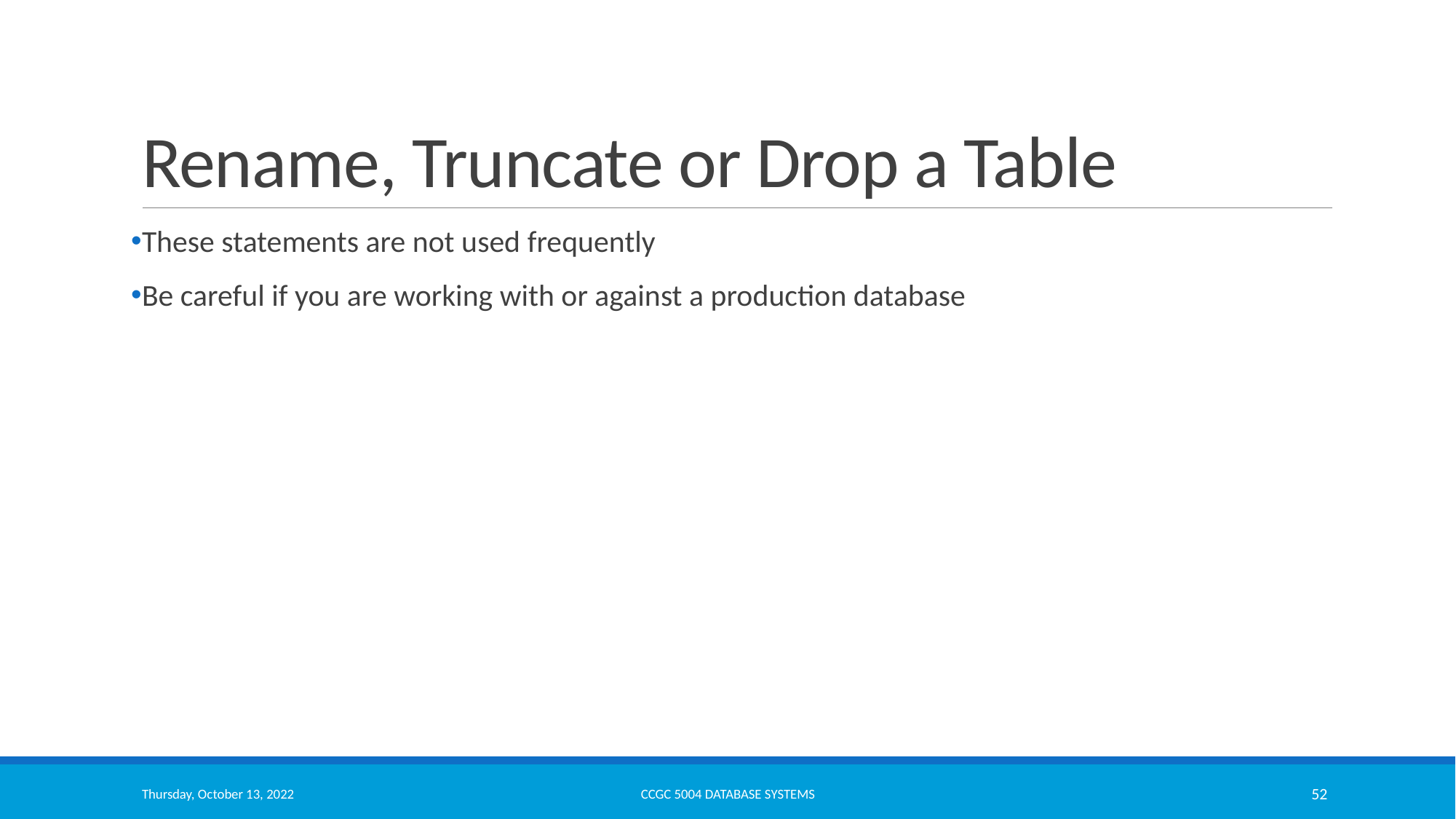

# Rename, Truncate or Drop a Table
These statements are not used frequently
Be careful if you are working with or against a production database
Thursday, October 13, 2022
CCGC 5004 Database Systems
52